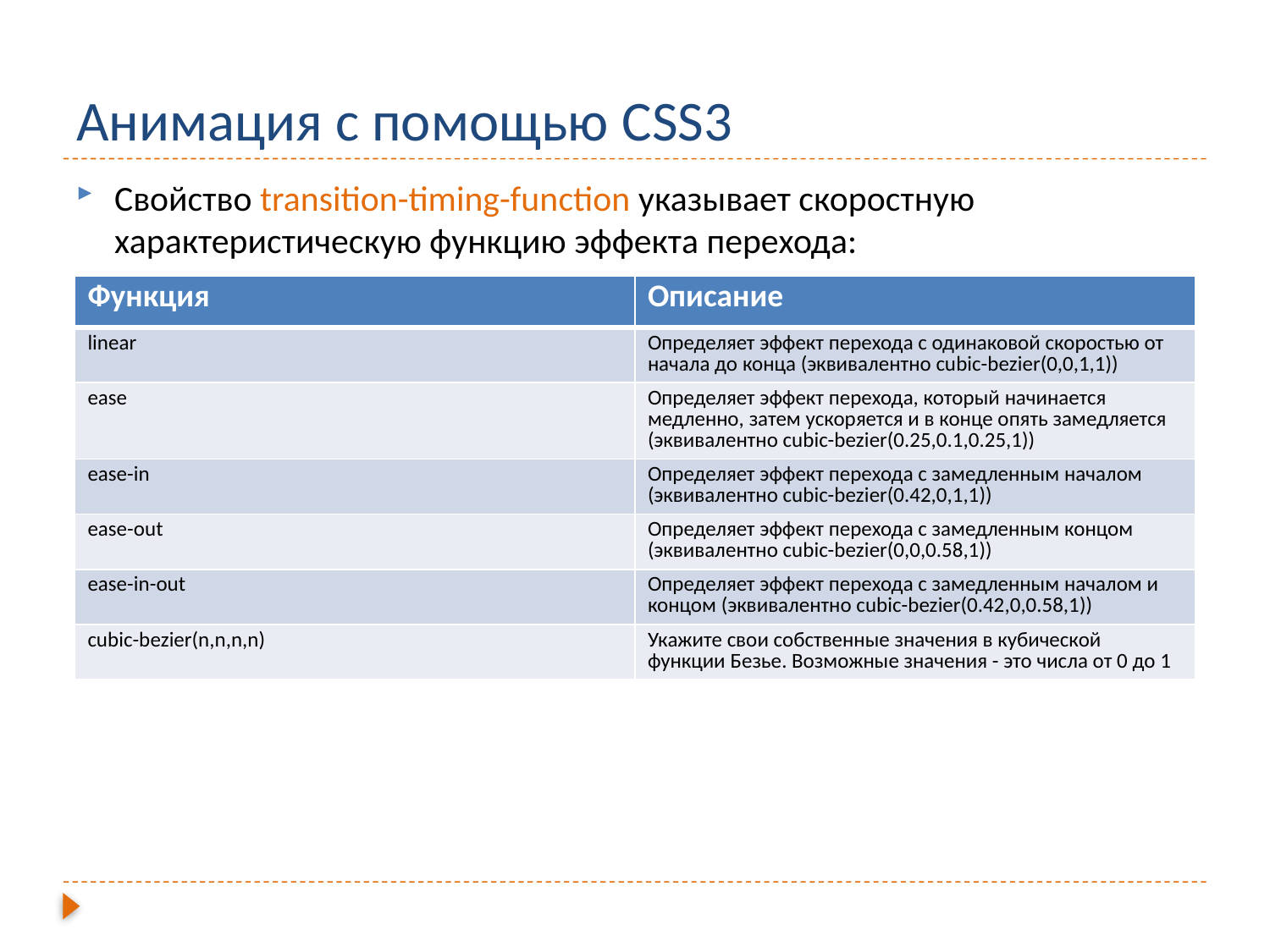

# Анимация с помощью CSS3
Свойство transition-timing-function указывает скоростную характеристическую функцию эффекта перехода:

| Функция | Описание |
| --- | --- |
| linear | Определяет эффект перехода с одинаковой скоростью от начала до конца (эквивалентно cubic-bezier(0,0,1,1)) |
| ease | Определяет эффект перехода, который начинается медленно, затем ускоряется и в конце опять замедляется (эквивалентно cubic-bezier(0.25,0.1,0.25,1)) |
| ease-in | Определяет эффект перехода с замедленным началом (эквивалентно cubic-bezier(0.42,0,1,1)) |
| ease-out | Определяет эффект перехода с замедленным концом (эквивалентно cubic-bezier(0,0,0.58,1)) |
| ease-in-out | Определяет эффект перехода с замедленным началом и концом (эквивалентно cubic-bezier(0.42,0,0.58,1)) |
| cubic-bezier(n,n,n,n) | Укажите свои собственные значения в кубической функции Безье. Возможные значения - это числа от 0 до 1 |